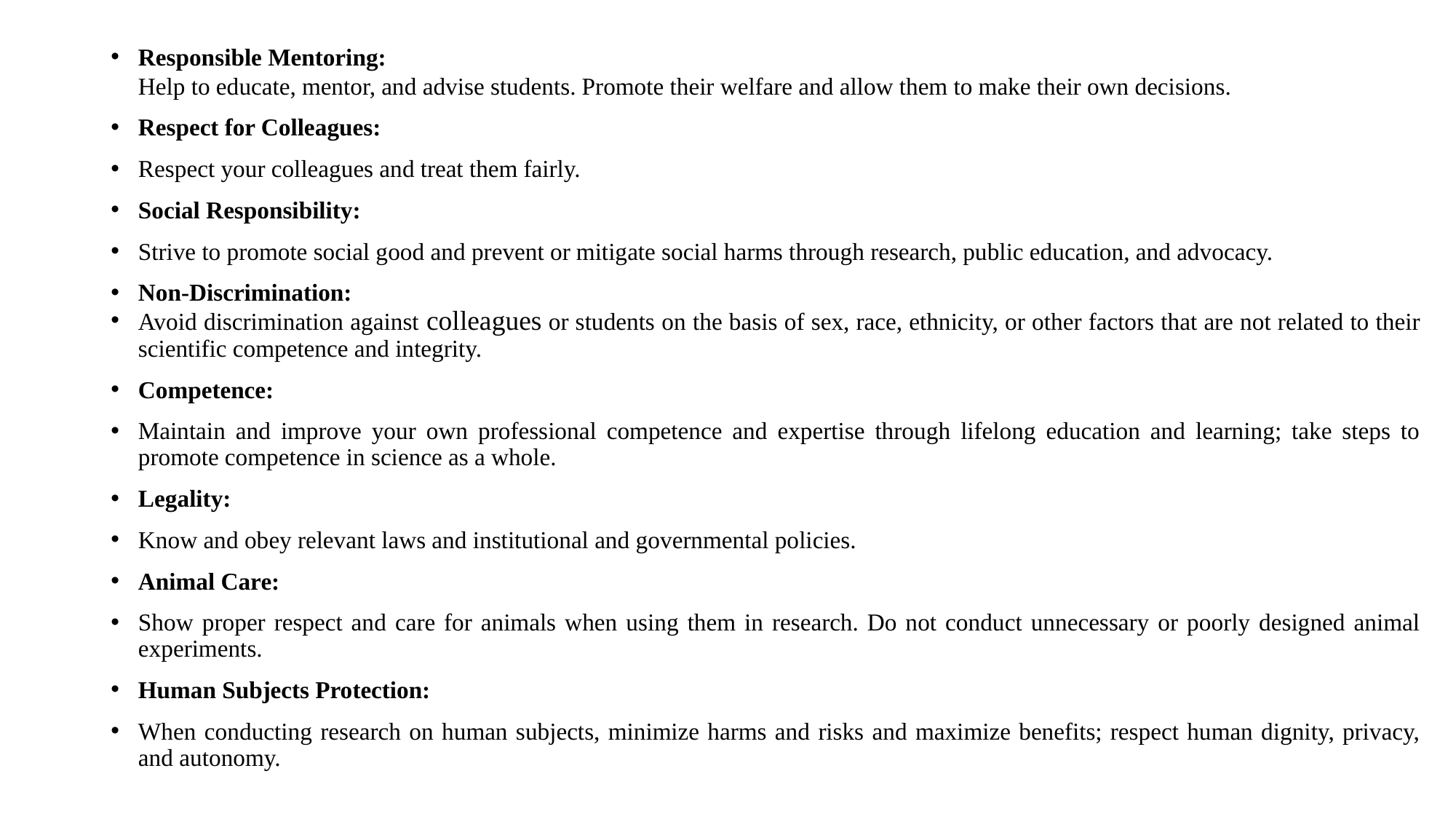

Responsible Mentoring:
	Help to educate, mentor, and advise students. Promote their welfare and allow them to make their own decisions.
Respect for Colleagues:
Respect your colleagues and treat them fairly.
Social Responsibility:
Strive to promote social good and prevent or mitigate social harms through research, public education, and advocacy.
Non-Discrimination:
Avoid discrimination against colleagues or students on the basis of sex, race, ethnicity, or other factors that are not related to their scientific competence and integrity.
Competence:
Maintain and improve your own professional competence and expertise through lifelong education and learning; take steps to promote competence in science as a whole.
Legality:
Know and obey relevant laws and institutional and governmental policies.
Animal Care:
Show proper respect and care for animals when using them in research. Do not conduct unnecessary or poorly designed animal experiments.
Human Subjects Protection:
When conducting research on human subjects, minimize harms and risks and maximize benefits; respect human dignity, privacy, and autonomy.